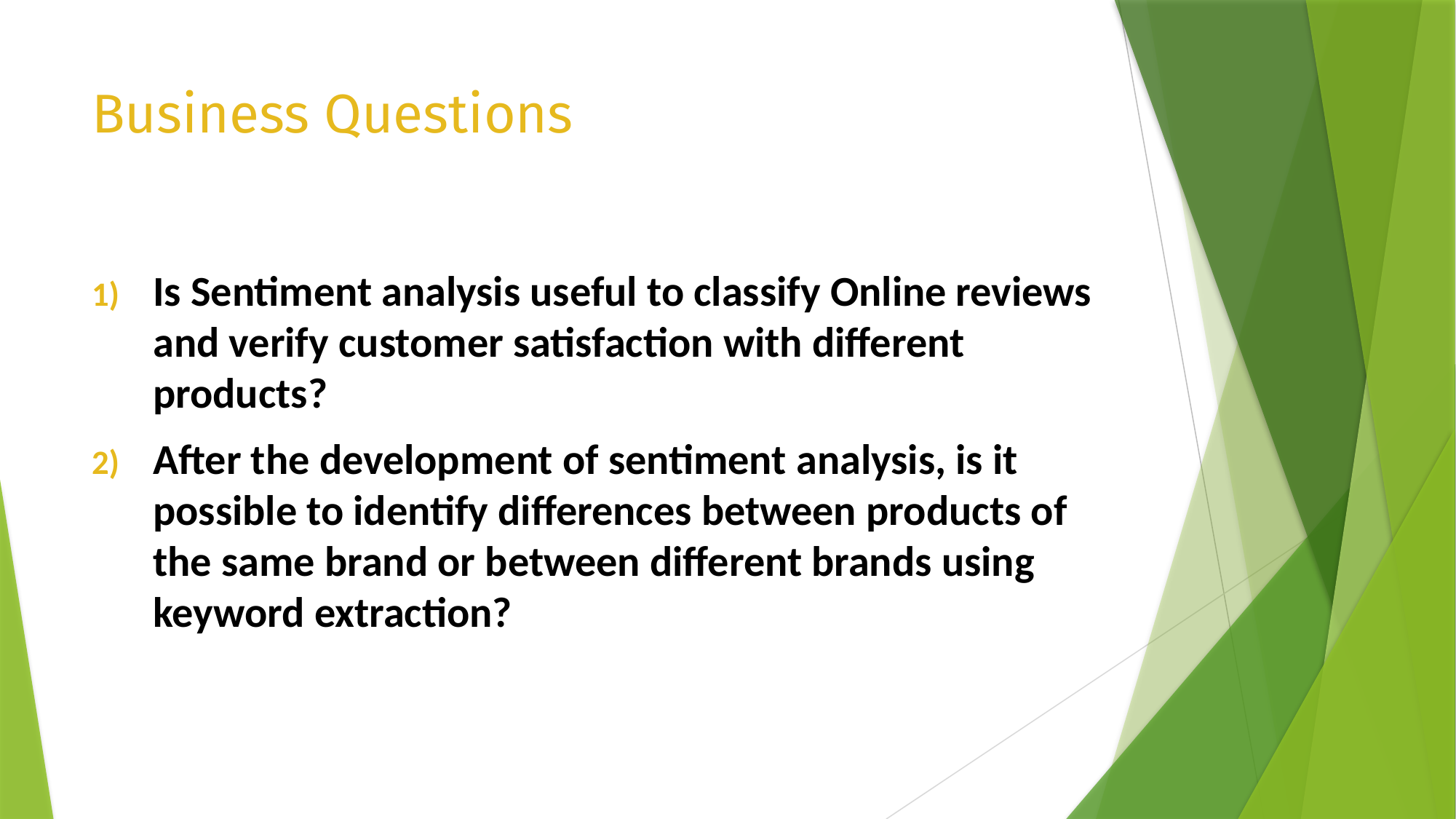

# Business Questions
Is Sentiment analysis useful to classify Online reviews and verify customer satisfaction with different products?
After the development of sentiment analysis, is it possible to identify differences between products of the same brand or between different brands using keyword extraction?